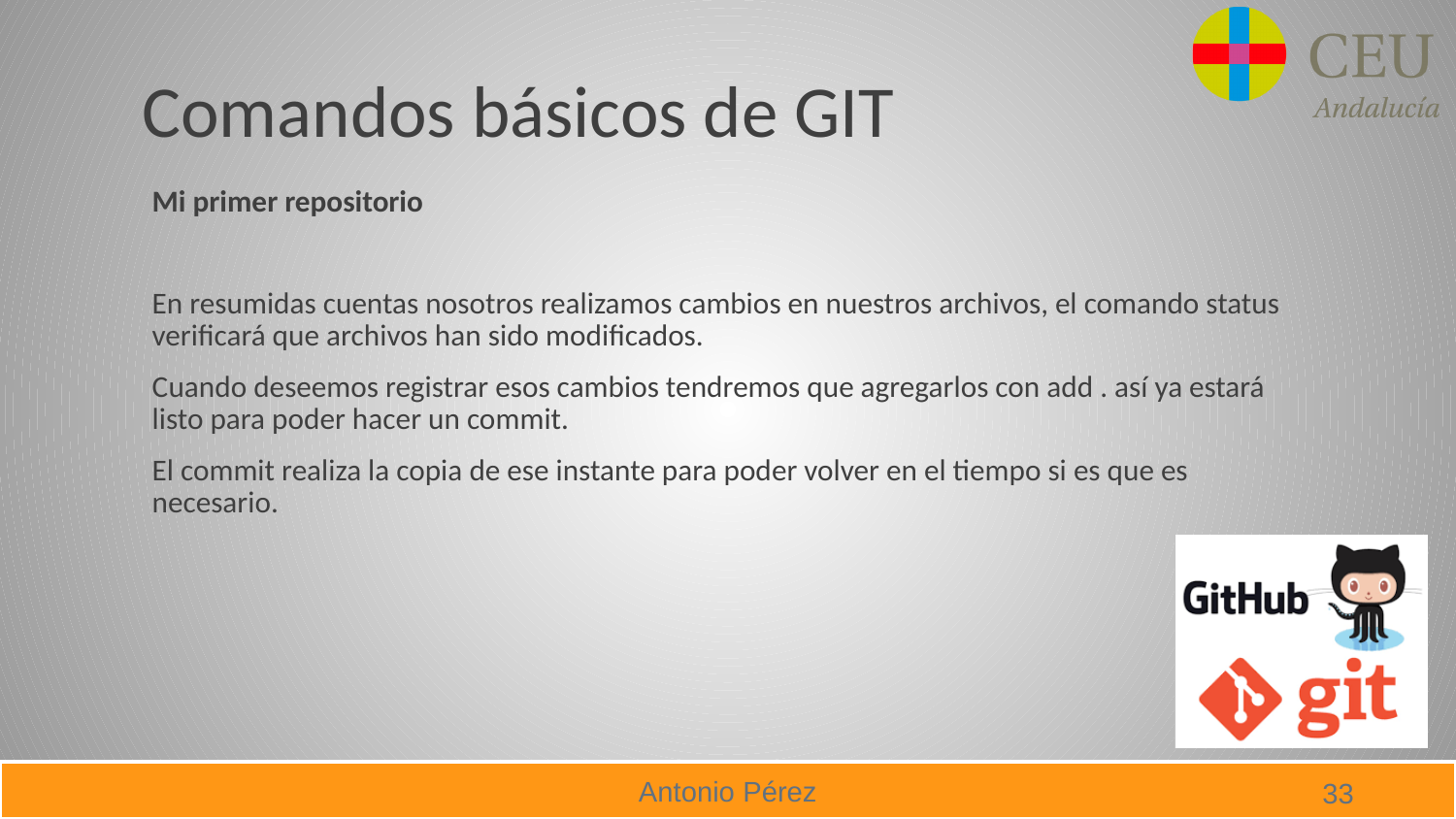

# Comandos básicos de GIT
Mi primer repositorio

En resumidas cuentas nosotros realizamos cambios en nuestros archivos, el comando status verificará que archivos han sido modificados.
Cuando deseemos registrar esos cambios tendremos que agregarlos con add . así ya estará listo para poder hacer un commit.
El commit realiza la copia de ese instante para poder volver en el tiempo si es que es necesario.